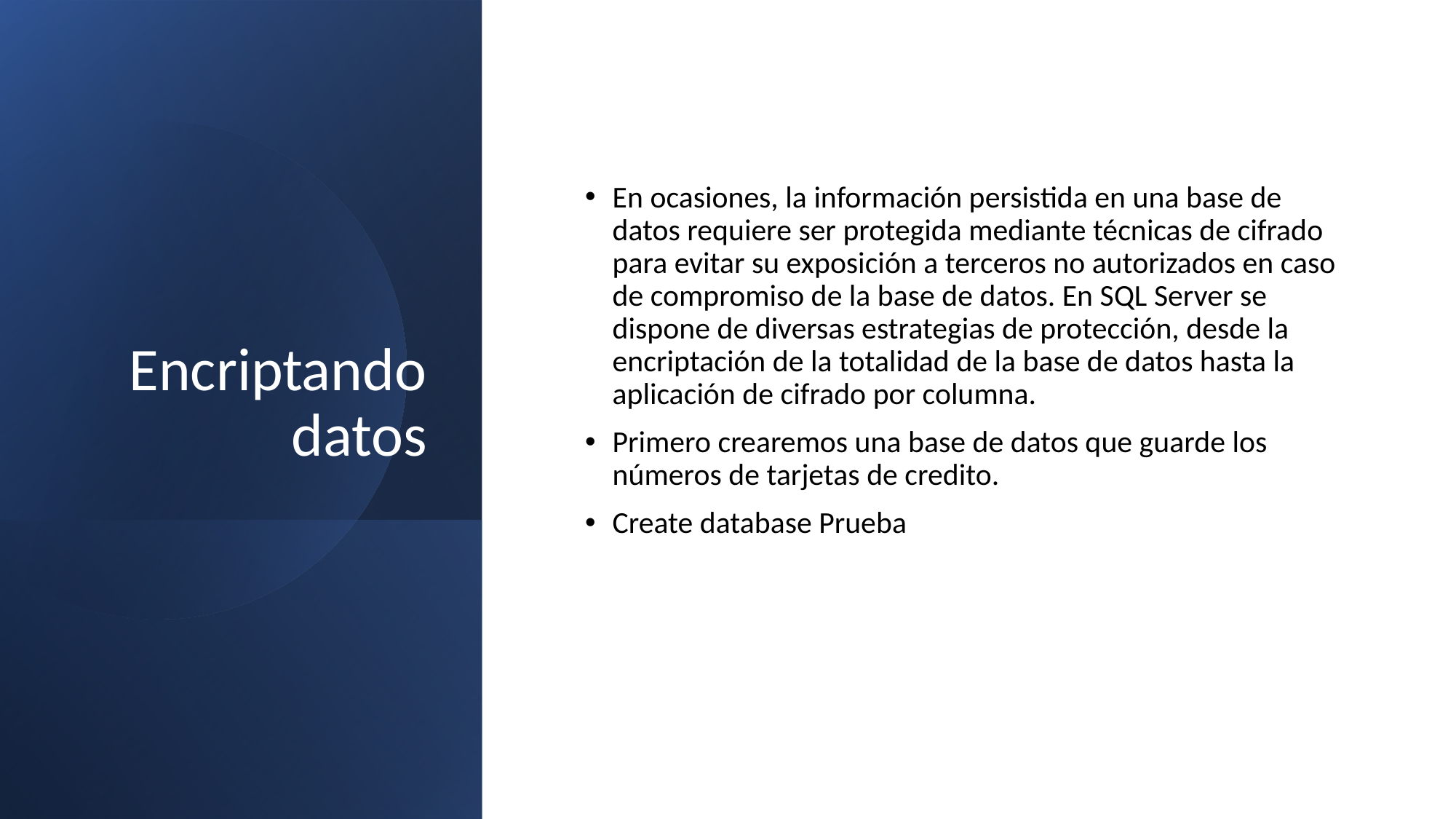

# Encriptando datos
En ocasiones, la información persistida en una base de datos requiere ser protegida mediante técnicas de cifrado para evitar su exposición a terceros no autorizados en caso de compromiso de la base de datos. En SQL Server se dispone de diversas estrategias de protección, desde la encriptación de la totalidad de la base de datos hasta la aplicación de cifrado por columna.
Primero crearemos una base de datos que guarde los números de tarjetas de credito.
Create database Prueba